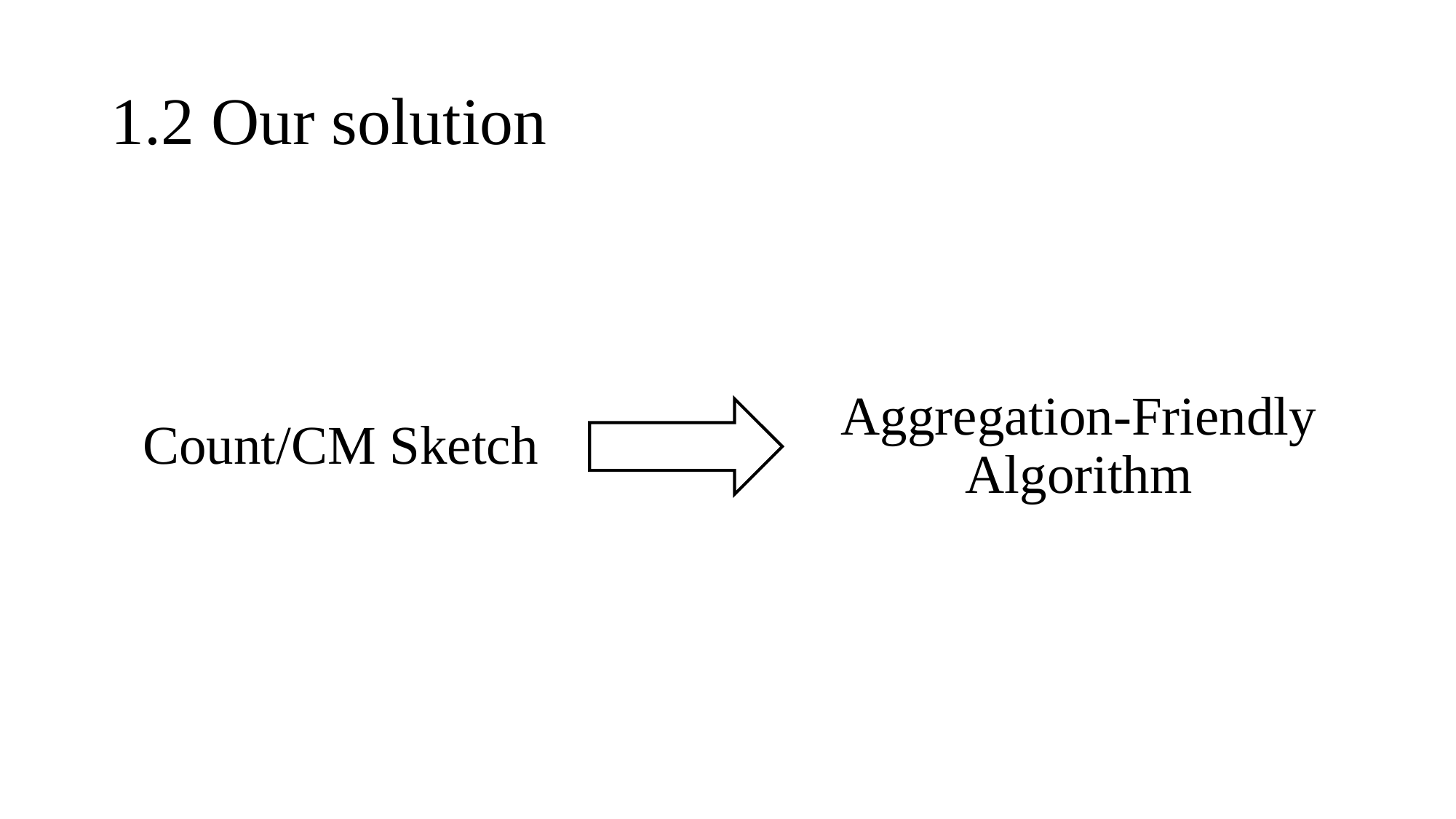

# 1.2 Our solution
Count/CM Sketch
Aggregation-Friendly Algorithm